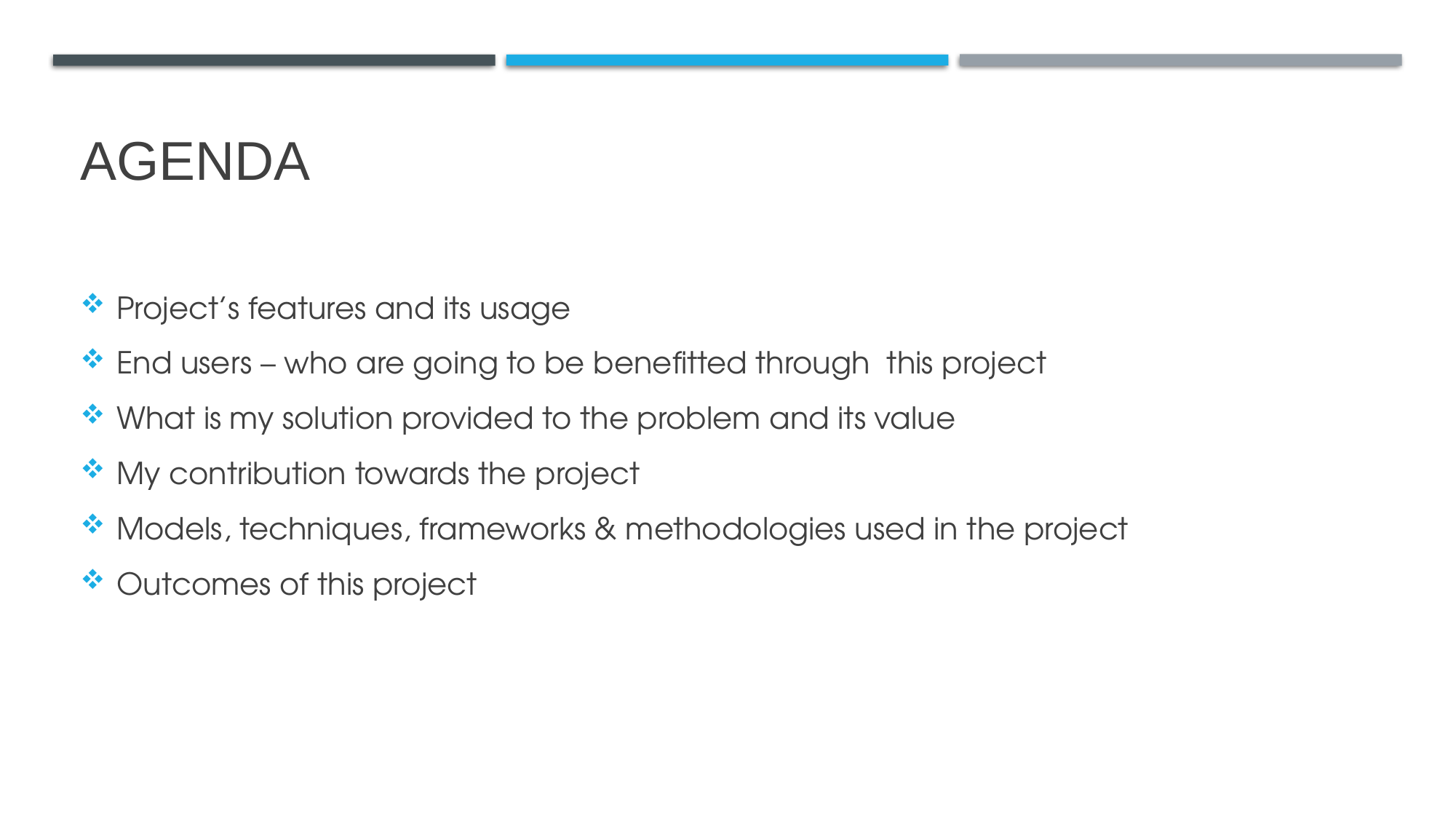

# agenda
Project’s features and its usage
End users – who are going to be benefitted through  this project
What is my solution provided to the problem and its value
My contribution towards the project
Models, techniques, frameworks & methodologies used in the project
Outcomes of this project